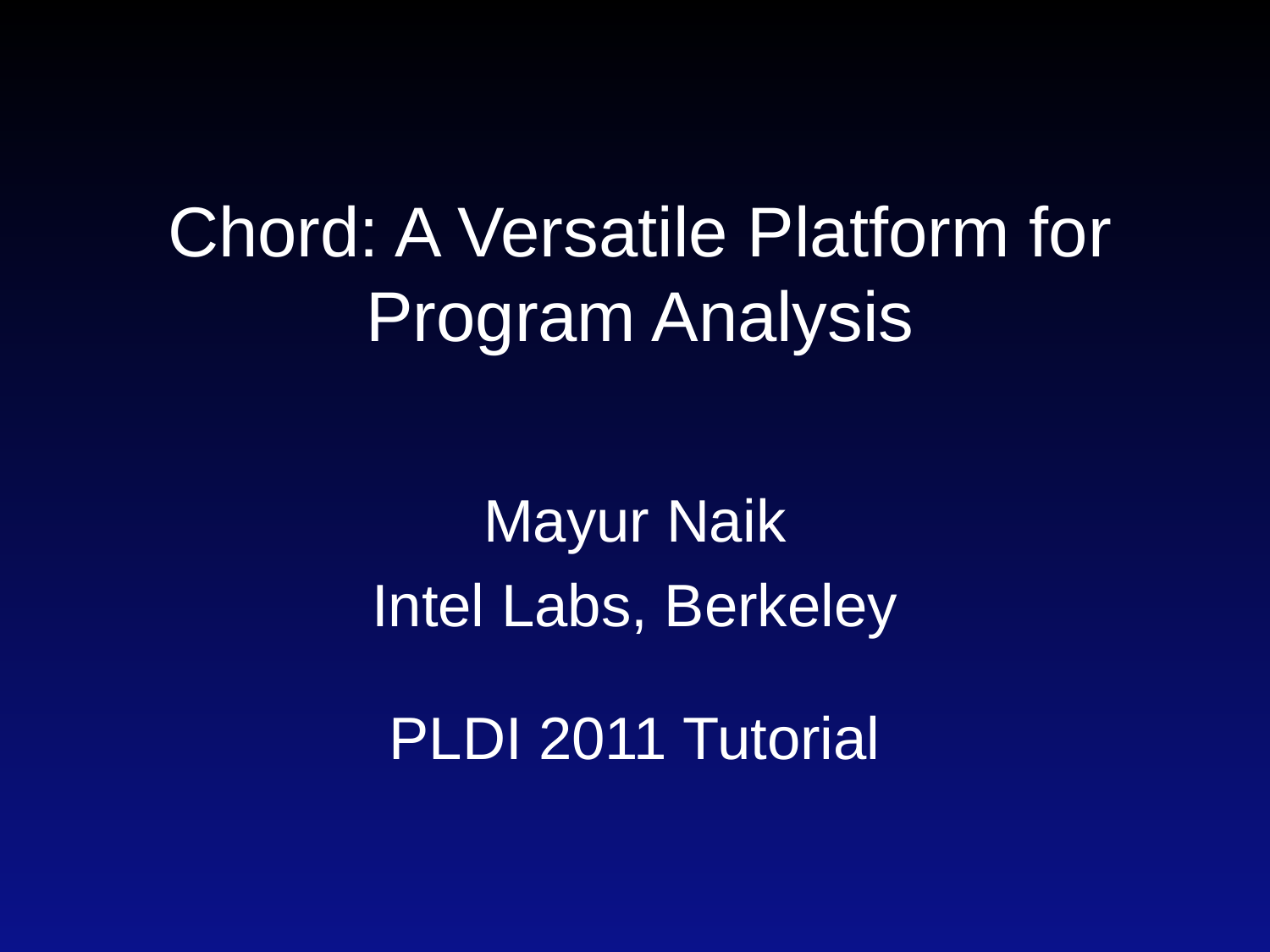

# Chord: A Versatile Platform for Program Analysis
Mayur Naik
Intel Labs, Berkeley

PLDI 2011 Tutorial